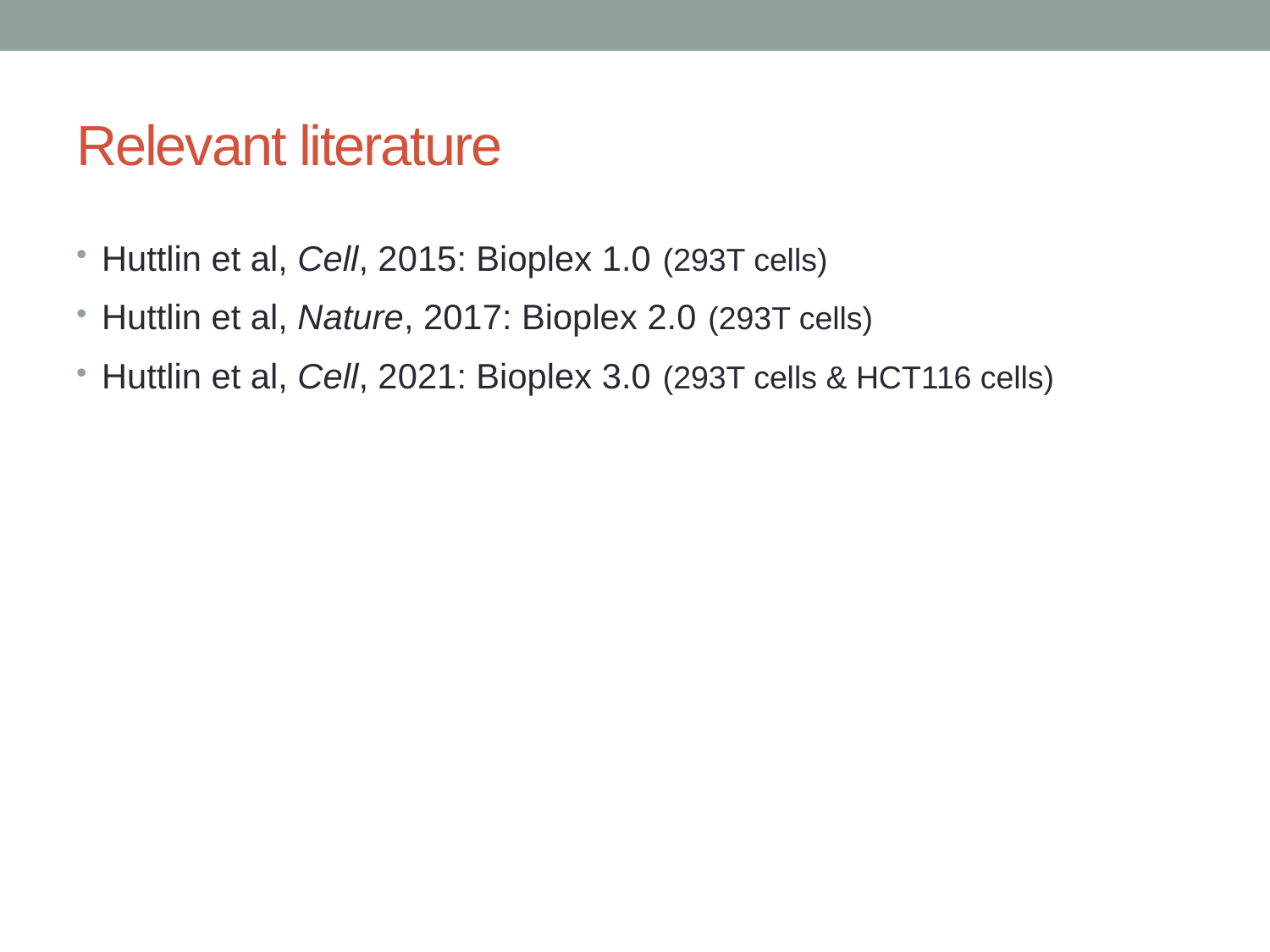

# Relevant literature
Huttlin et al, Cell, 2015: Bioplex 1.0 (293T cells)
Huttlin et al, Nature, 2017: Bioplex 2.0 (293T cells)
Huttlin et al, Cell, 2021: Bioplex 3.0 (293T cells & HCT116 cells)